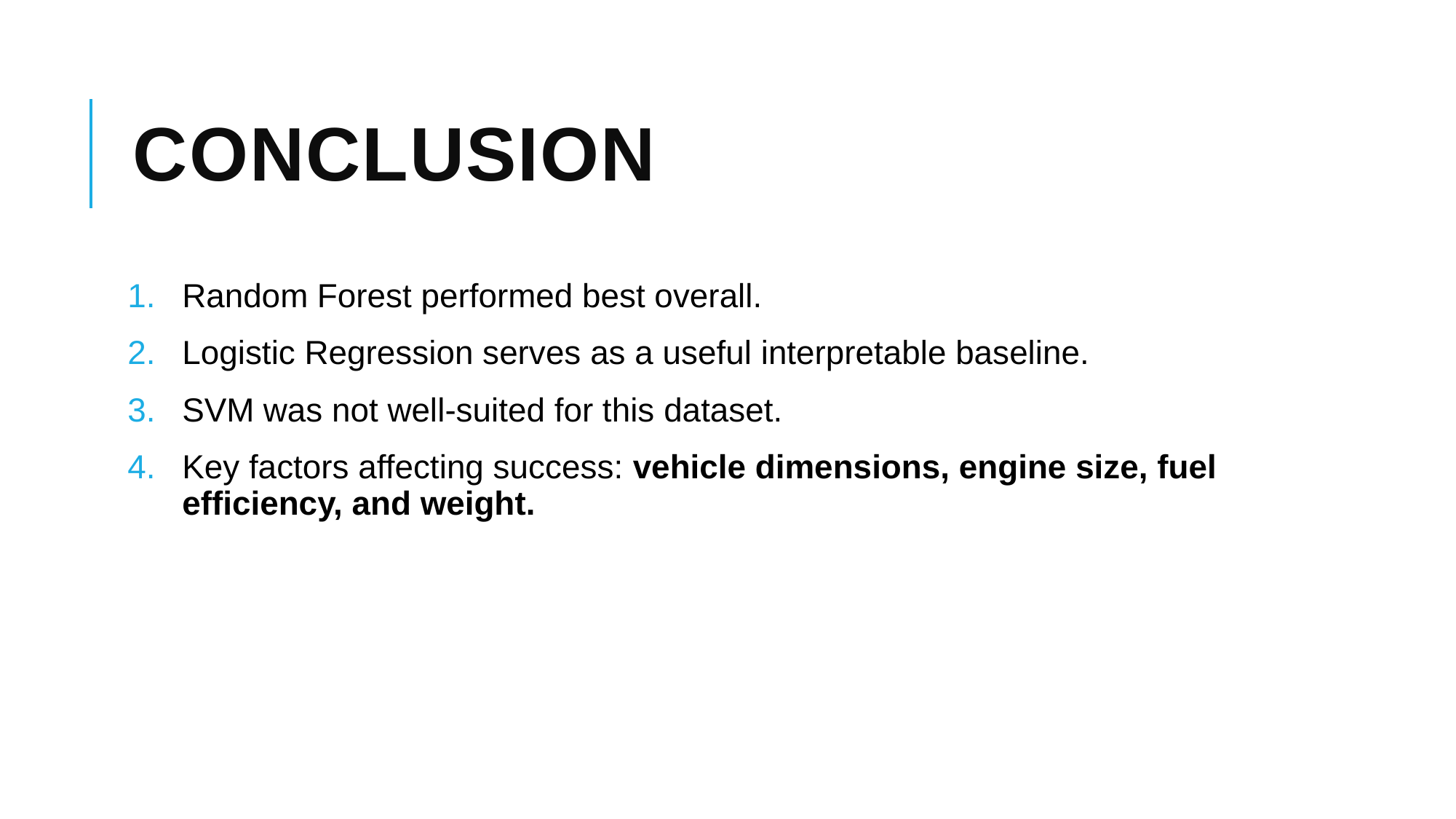

# Conclusion
Random Forest performed best overall.
Logistic Regression serves as a useful interpretable baseline.
SVM was not well-suited for this dataset.
Key factors affecting success: vehicle dimensions, engine size, fuel efficiency, and weight.